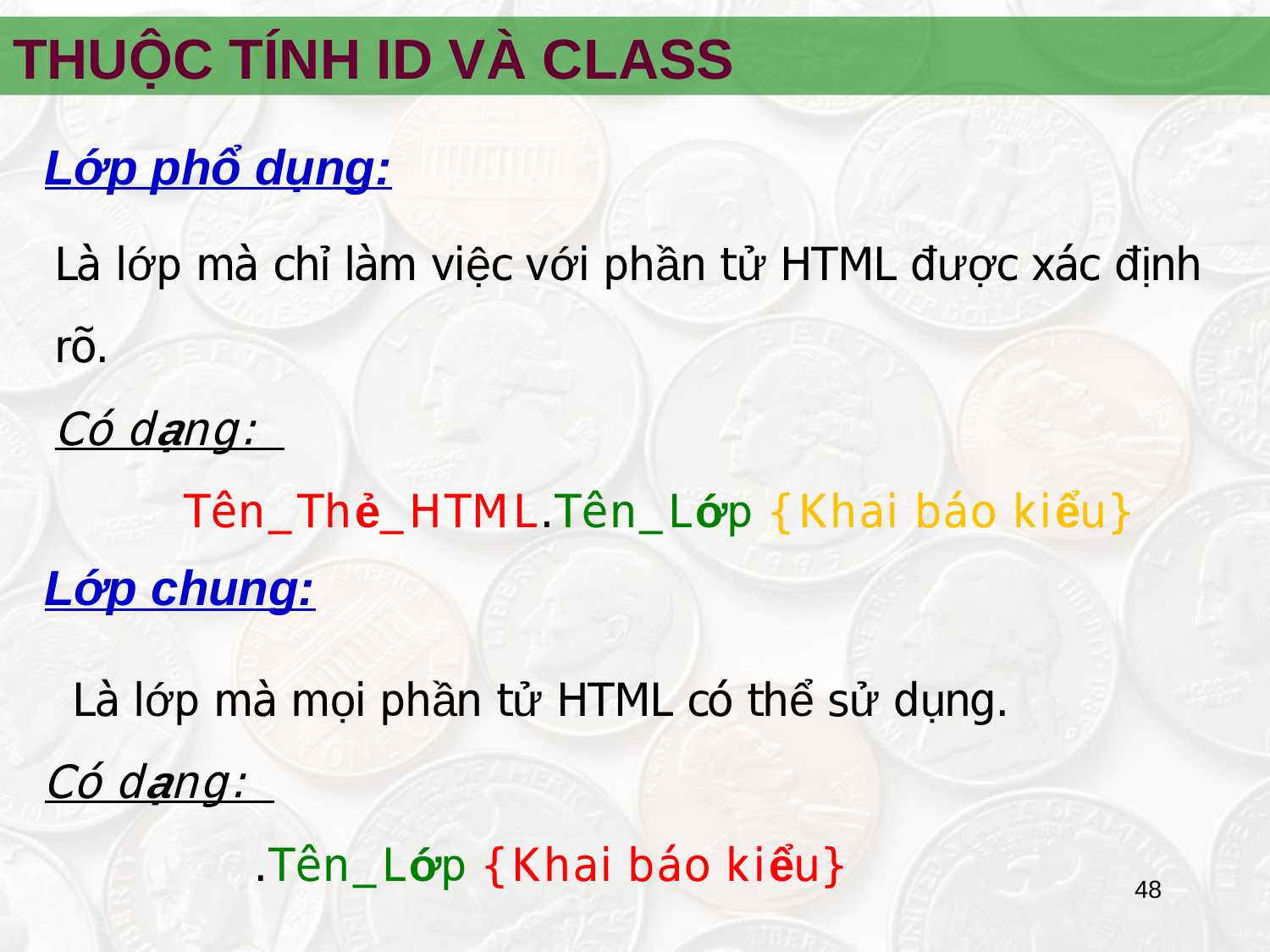

THUỘC TÍNH ID VÀ CLASS
Lớp phổ dụng:
Là lớp mà chỉ làm việc với phần tử HTML được xác định rõ.
Có dạng:
         Tên_Thẻ_HTML.Tên_Lớp {Khai báo kiểu}
Lớp chung:
  Là lớp mà mọi phần tử HTML có thể sử dụng.
Có dạng:
               .Tên_Lớp {Khai báo kiểu}

48